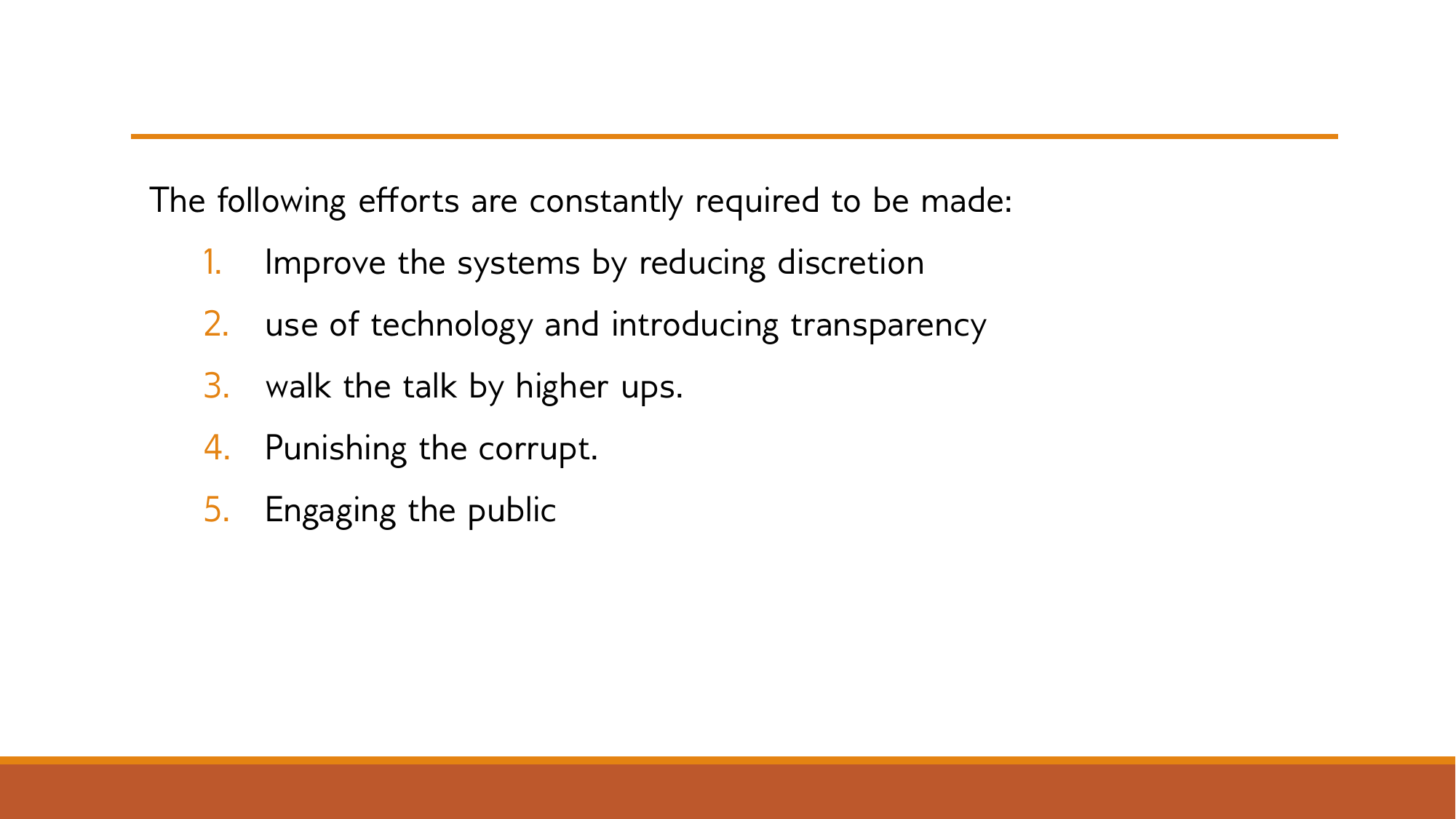

#
The following efforts are constantly required to be made:
Improve the systems by reducing discretion
use of technology and introducing transparency
walk the talk by higher ups.
Punishing the corrupt.
Engaging the public